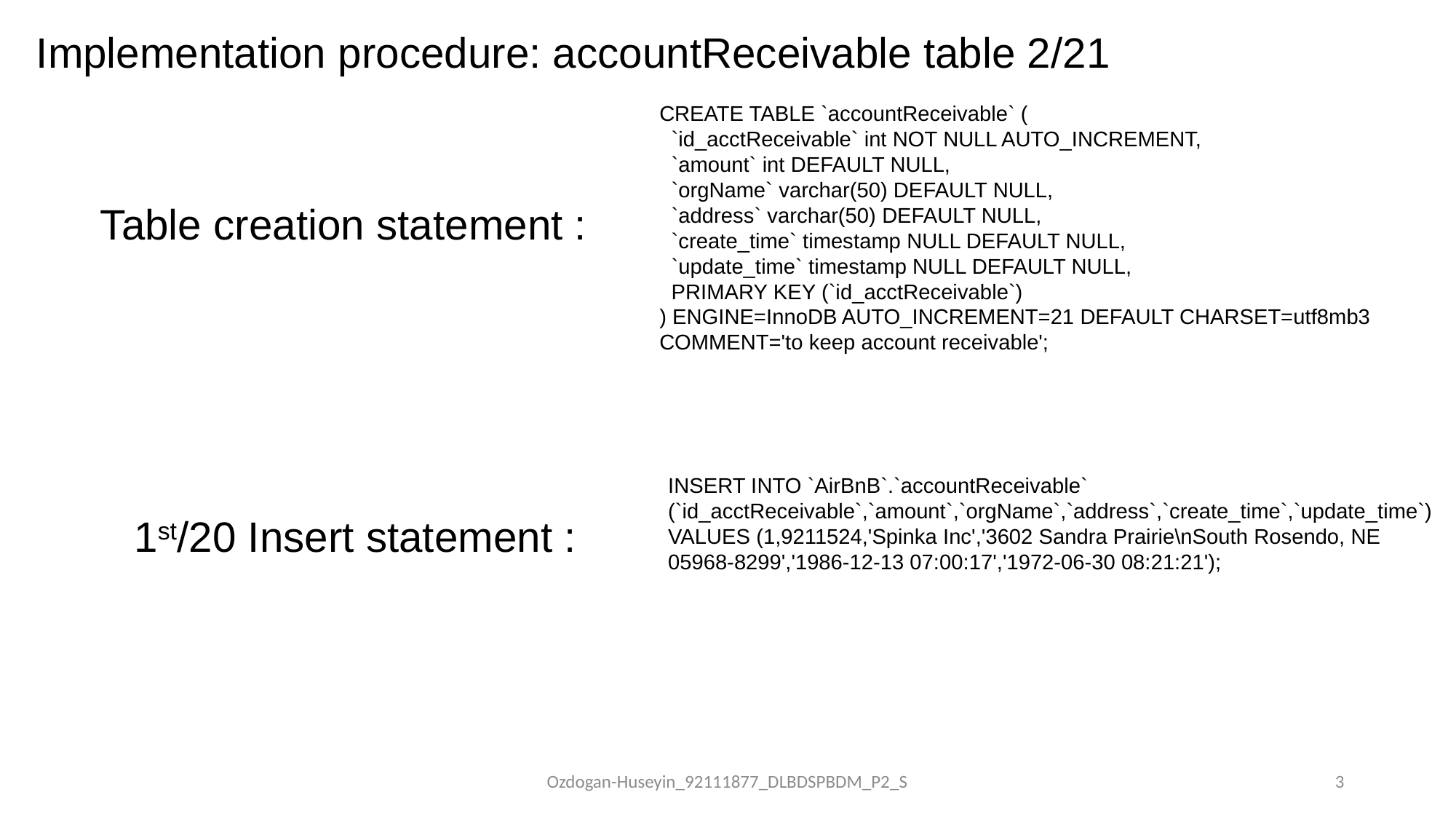

# Implementation procedure: accountReceivable table 2/21
CREATE TABLE `accountReceivable` (
  `id_acctReceivable` int NOT NULL AUTO_INCREMENT,
  `amount` int DEFAULT NULL,
  `orgName` varchar(50) DEFAULT NULL,
  `address` varchar(50) DEFAULT NULL,
  `create_time` timestamp NULL DEFAULT NULL,
  `update_time` timestamp NULL DEFAULT NULL,
  PRIMARY KEY (`id_acctReceivable`)
) ENGINE=InnoDB AUTO_INCREMENT=21 DEFAULT CHARSET=utf8mb3 COMMENT='to keep account receivable';
Table creation statement :
INSERT INTO `AirBnB`.`accountReceivable` (`id_acctReceivable`,`amount`,`orgName`,`address`,`create_time`,`update_time`) VALUES (1,9211524,'Spinka Inc','3602 Sandra Prairie\nSouth Rosendo, NE 05968-8299','1986-12-13 07:00:17','1972-06-30 08:21:21');

1st/20 Insert statement :
Ozdogan-Huseyin_92111877_DLBDSPBDM_P2_S
3